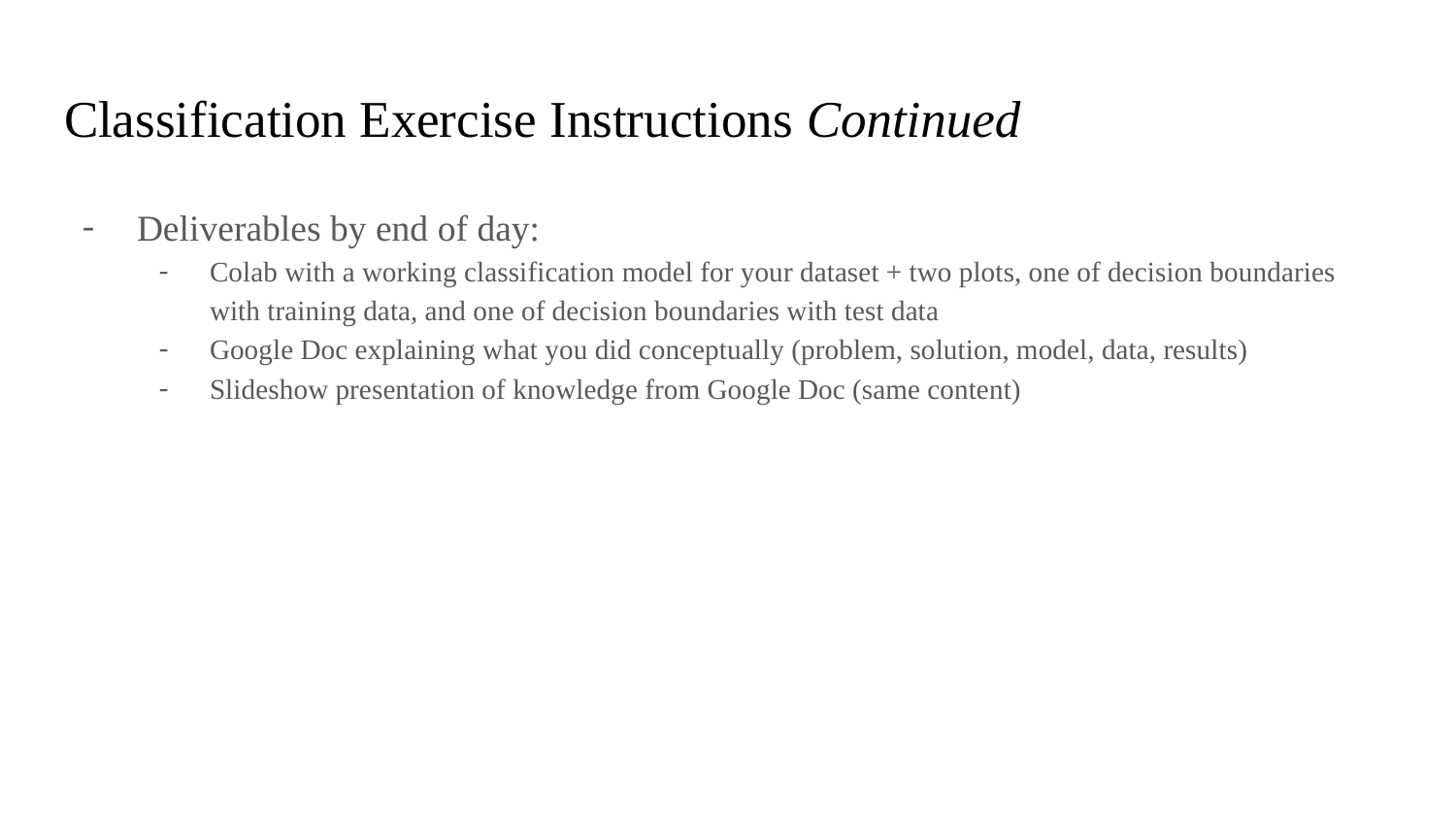

# Classification Exercise Instructions Continued

Deliverables by end of day:
Colab with a working classification model for your dataset + two plots, one of decision boundaries with training data, and one of decision boundaries with test data
Google Doc explaining what you did conceptually (problem, solution, model, data, results)
Slideshow presentation of knowledge from Google Doc (same content)